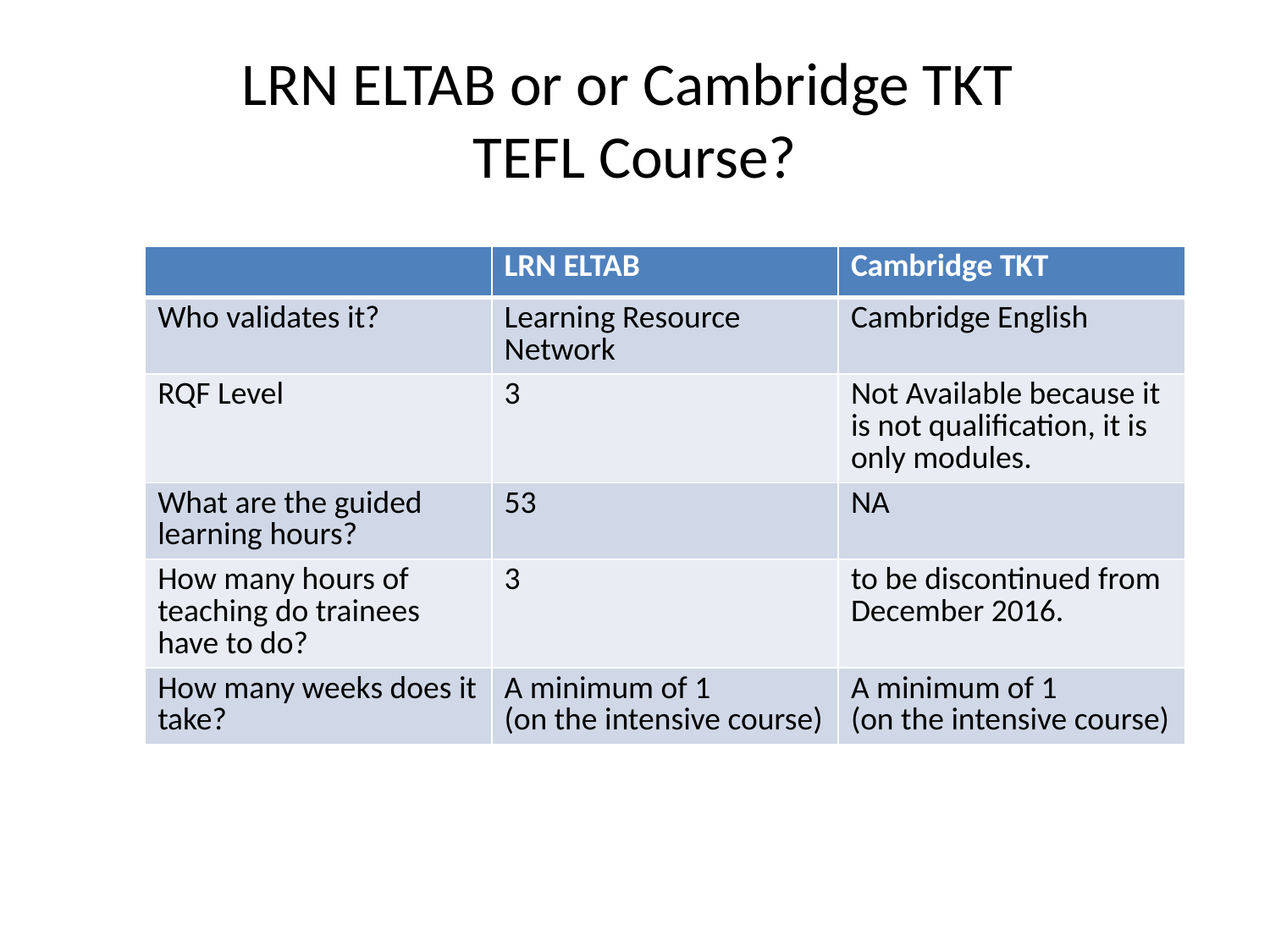

# LRN ELTAB or or Cambridge TKT TEFL Course?
|  | LRN ELTAB | Cambridge TKT |
| --- | --- | --- |
| Who validates it? | Learning Resource Network | Cambridge English |
| RQF Level | 3 | Not Available because it is not qualification, it is only modules. |
| What are the guided learning hours? | 53 | NA |
| How many hours of teaching do trainees have to do? | 3 | to be discontinued from December 2016. |
| How many weeks does it take? | A minimum of 1 (on the intensive course) | A minimum of 1 (on the intensive course) |